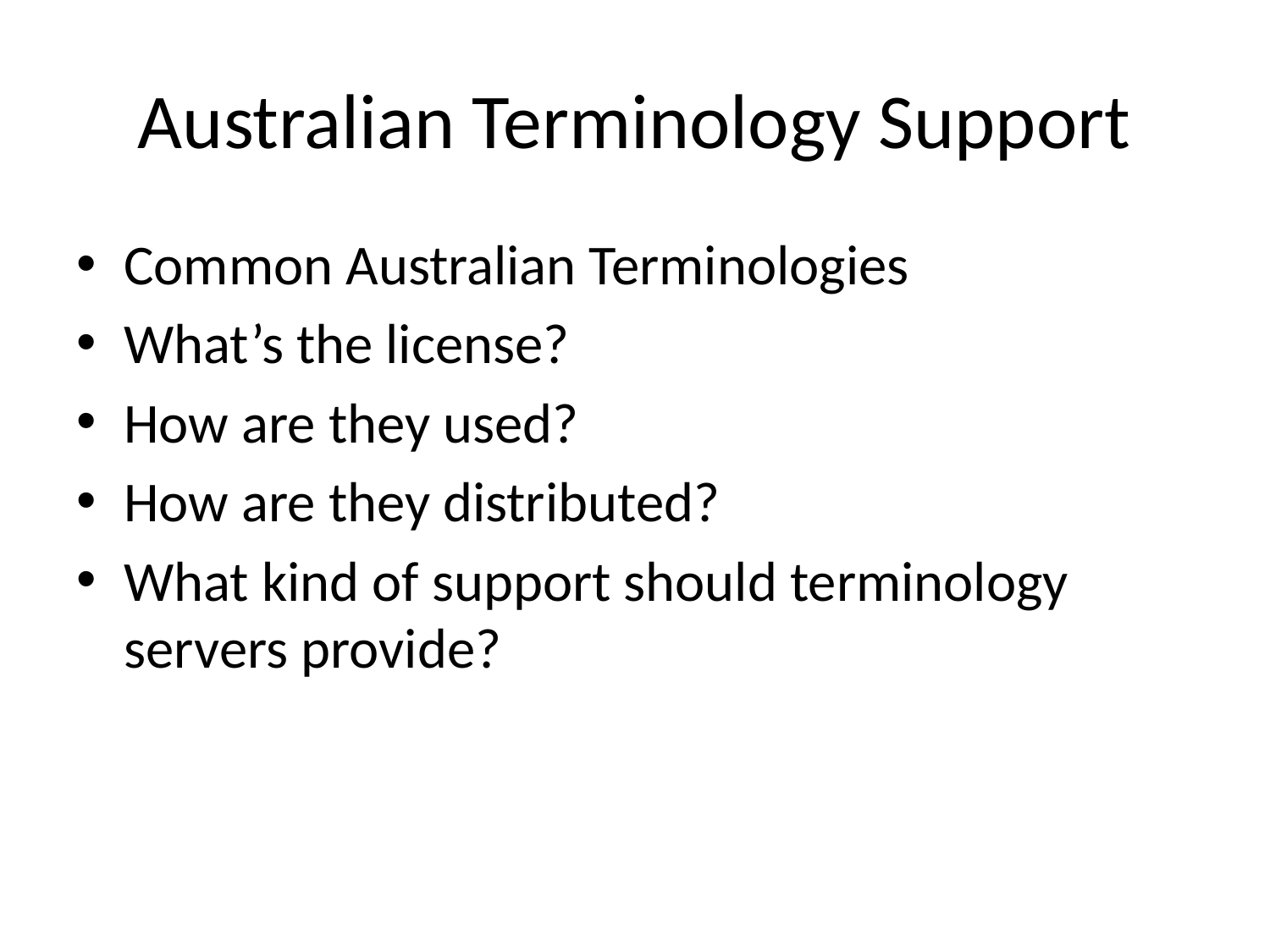

# Australian Terminology Support
Common Australian Terminologies
What’s the license?
How are they used?
How are they distributed?
What kind of support should terminology servers provide?